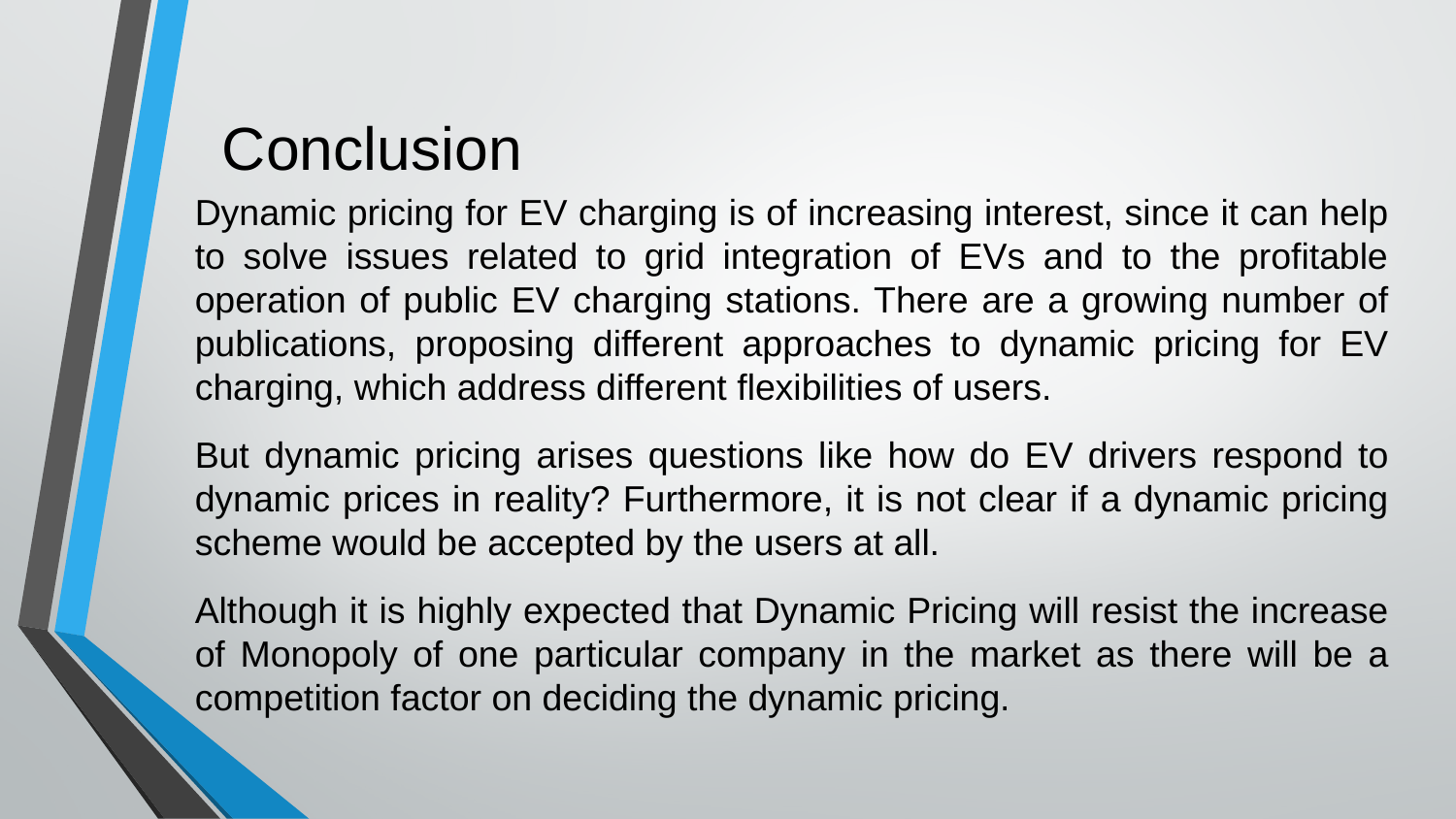

# Conclusion
Dynamic pricing for EV charging is of increasing interest, since it can help to solve issues related to grid integration of EVs and to the profitable operation of public EV charging stations. There are a growing number of publications, proposing different approaches to dynamic pricing for EV charging, which address different flexibilities of users.
But dynamic pricing arises questions like how do EV drivers respond to dynamic prices in reality? Furthermore, it is not clear if a dynamic pricing scheme would be accepted by the users at all.
Although it is highly expected that Dynamic Pricing will resist the increase of Monopoly of one particular company in the market as there will be a competition factor on deciding the dynamic pricing.